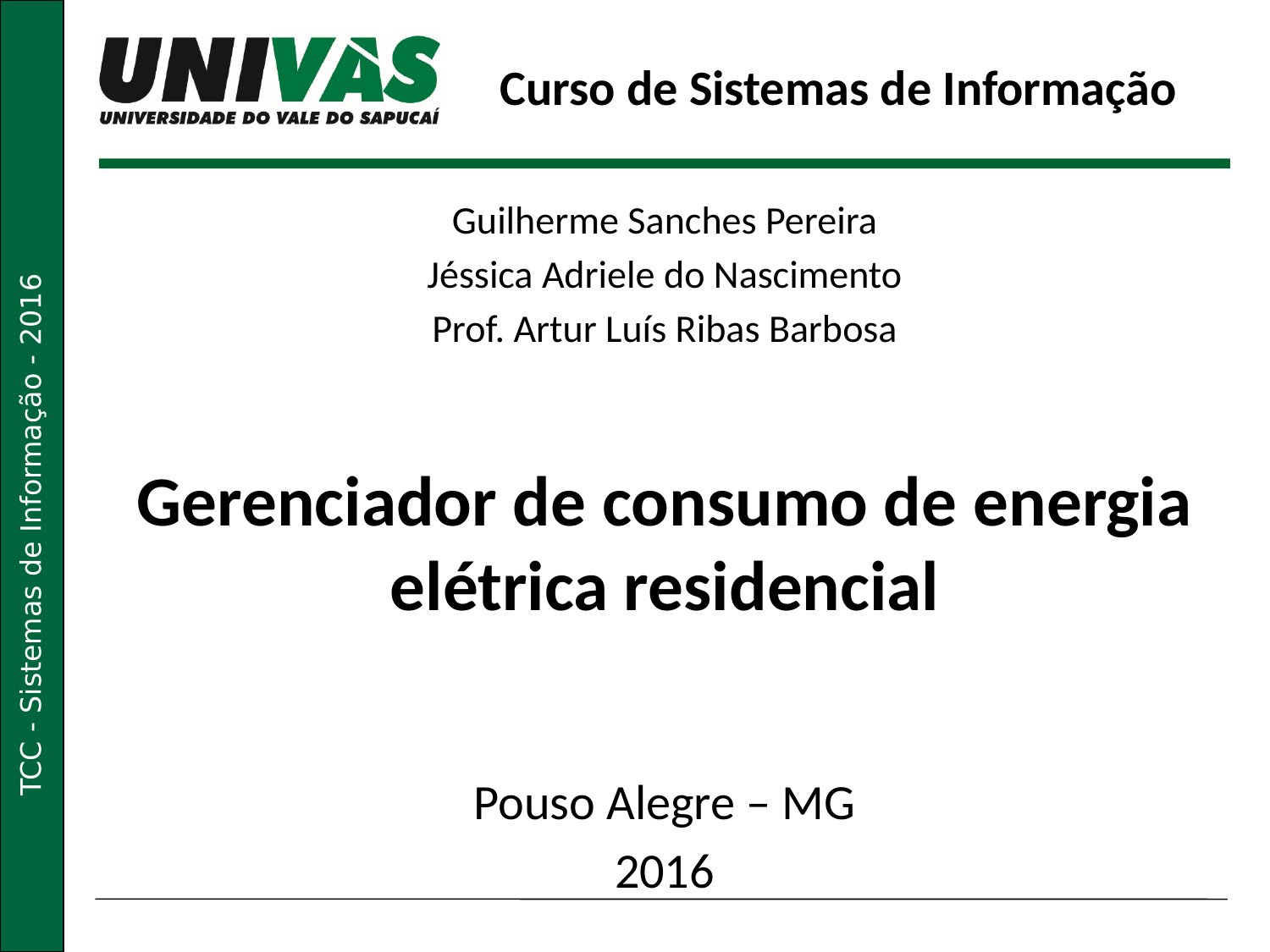

Curso de Sistemas de Informação
Guilherme Sanches Pereira
Jéssica Adriele do Nascimento
Prof. Artur Luís Ribas Barbosa
Gerenciador de consumo de energia elétrica residencial
Pouso Alegre – MG
2016